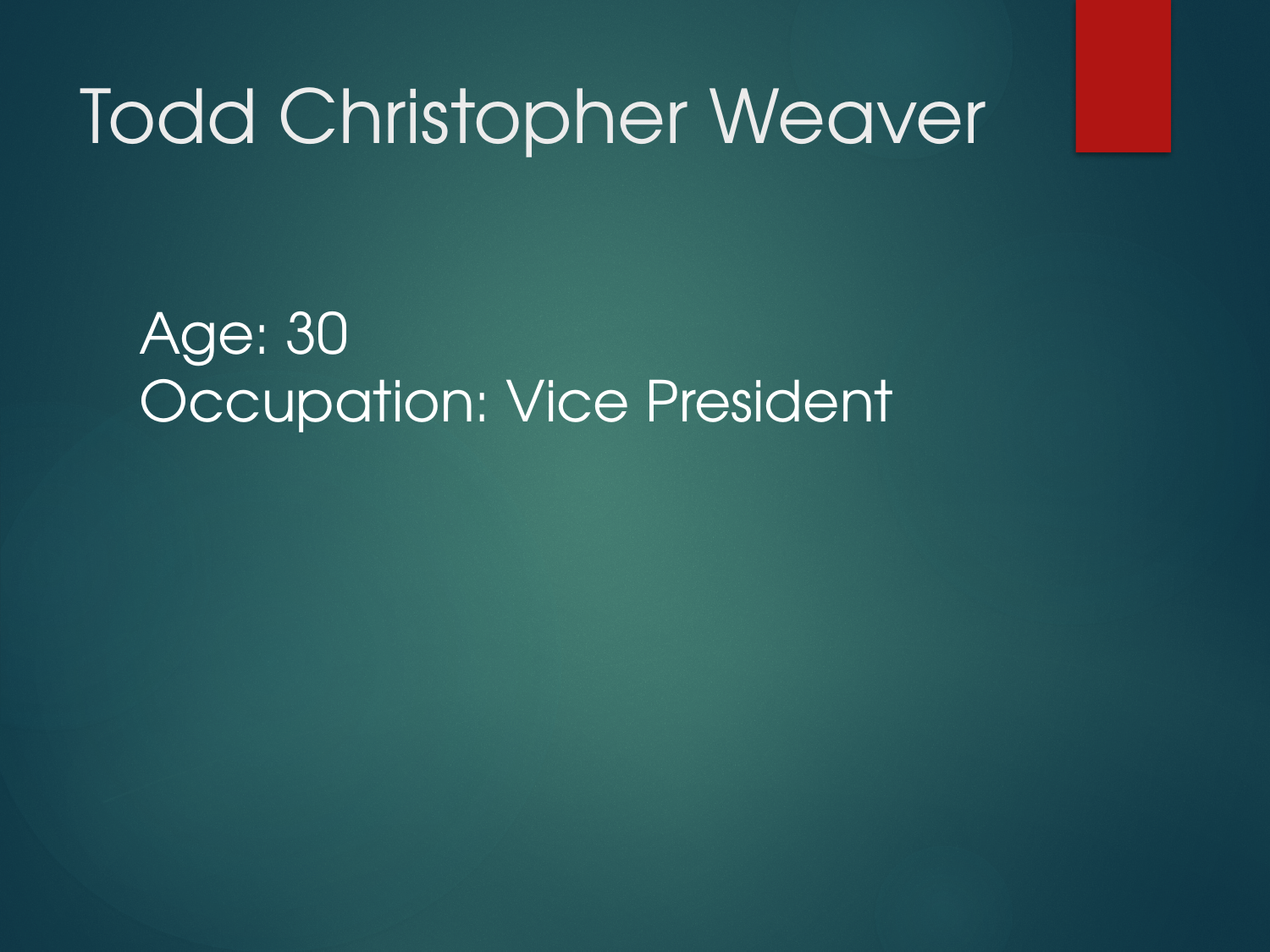

# Todd Christopher Weaver

Age: 30
Occupation: Vice President